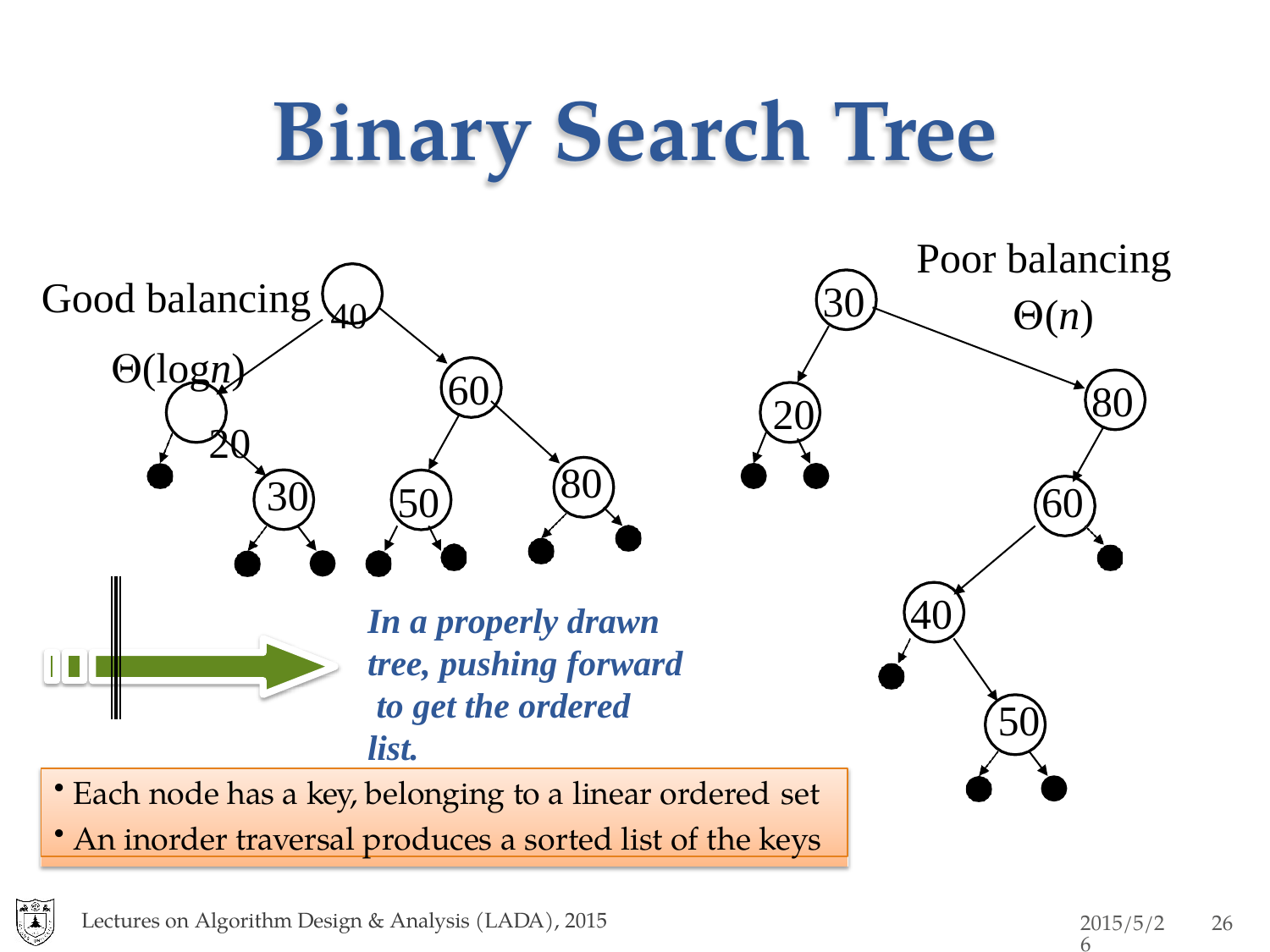

# Binary Search Tree
Poor balancing
Good balancing	40
Θ(logn)
20

30
Θ(n)
80

60

20

80

30

50
60

40
In a properly drawn  tree, pushing forward  to get the ordered list.

50

Each node has a key, belonging to a linear ordered set
An inorder traversal produces a sorted list of the keys

Lectures on Algorithm Design & Analysis (LADA), 2015
2015/5/26
26